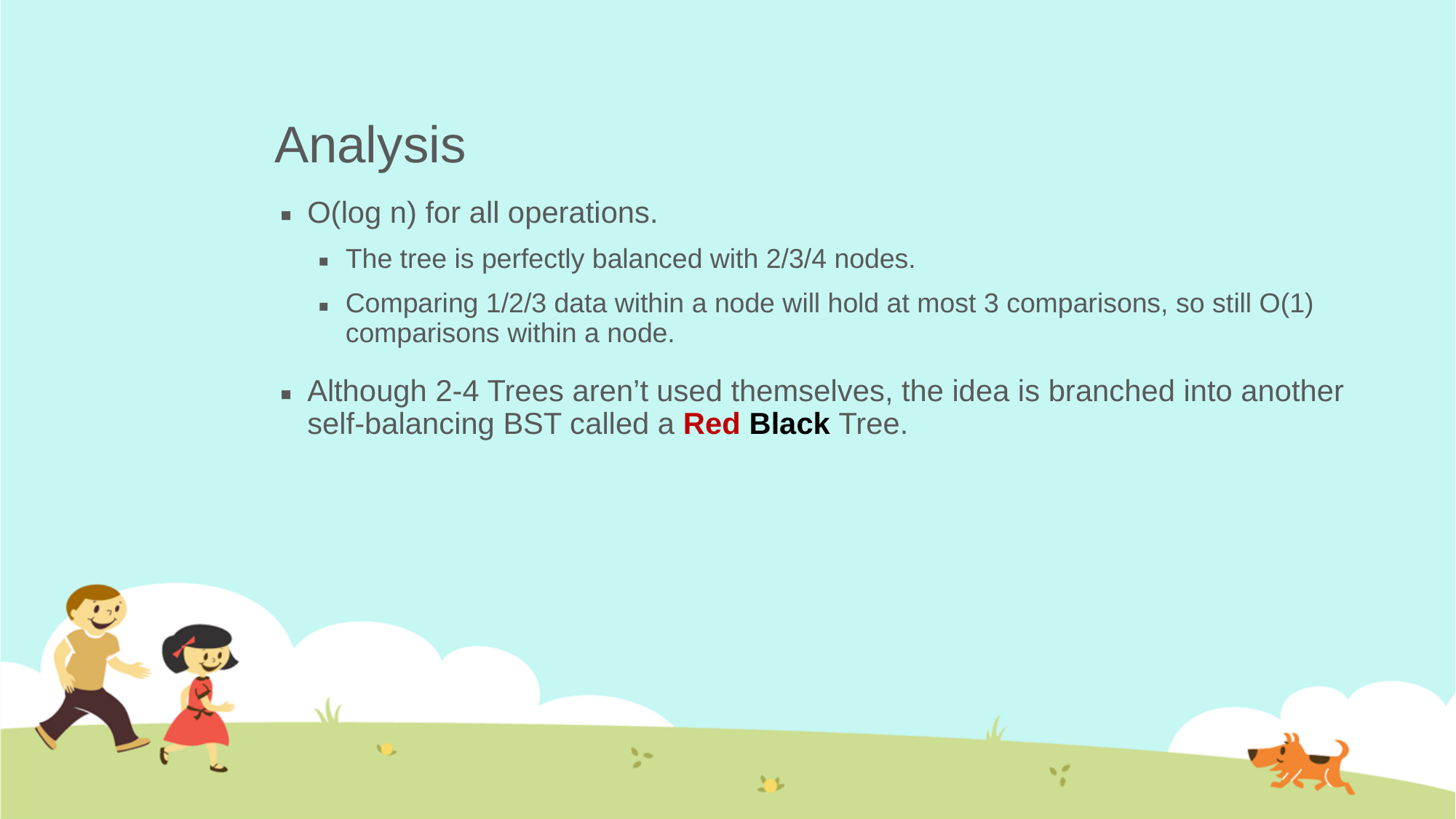

# Analysis
O(log n) for all operations.
The tree is perfectly balanced with 2/3/4 nodes.
Comparing 1/2/3 data within a node will hold at most 3 comparisons, so still O(1) comparisons within a node.
Although 2-4 Trees aren’t used themselves, the idea is branched into another self-balancing BST called a Red Black Tree.